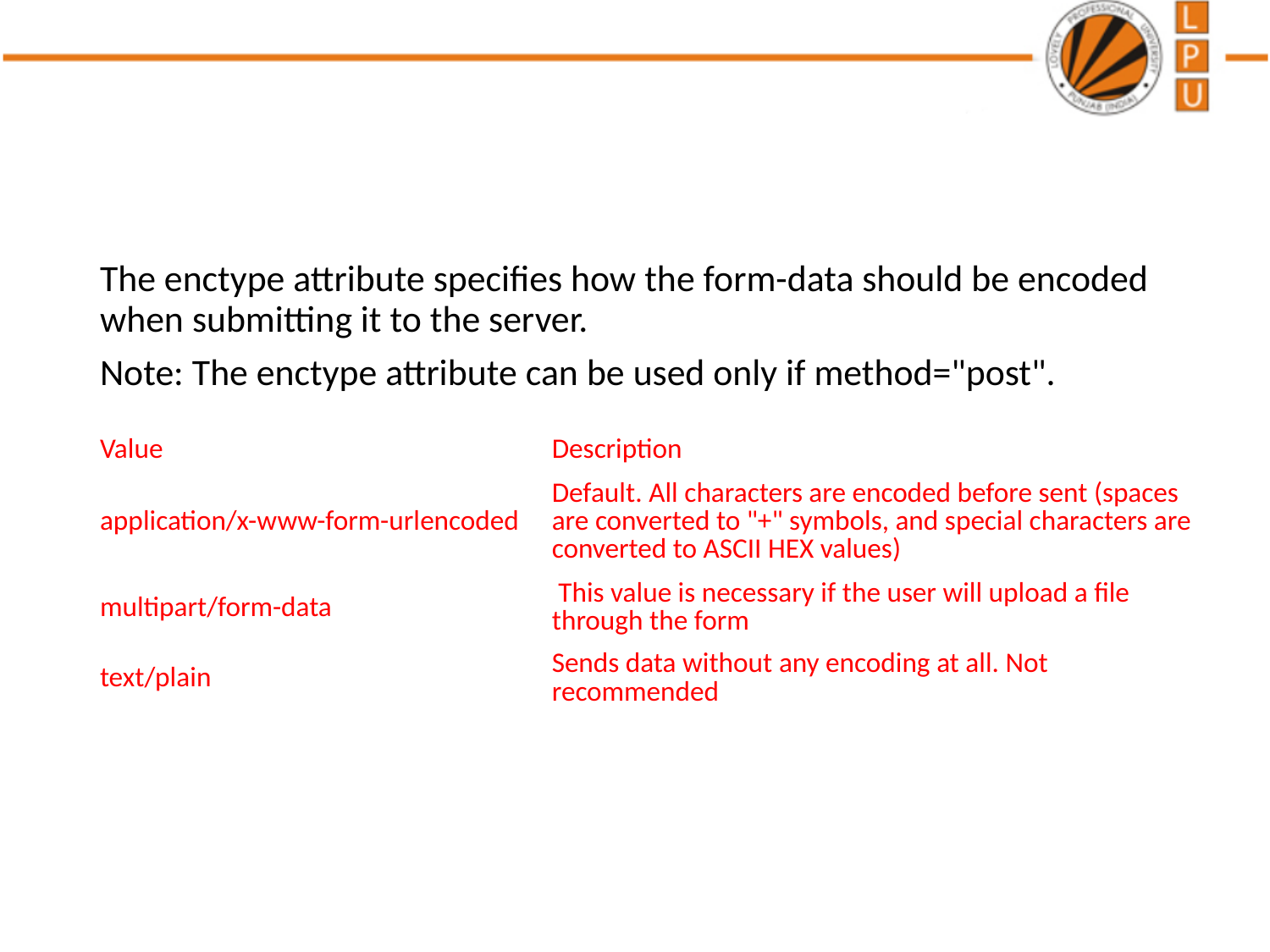

#
The enctype attribute specifies how the form-data should be encoded when submitting it to the server.
Note: The enctype attribute can be used only if method="post".

| Value | Description |
| --- | --- |
| application/x-www-form-urlencoded | Default. All characters are encoded before sent (spaces are converted to "+" symbols, and special characters are converted to ASCII HEX values) |
| multipart/form-data | This value is necessary if the user will upload a file through the form |
| text/plain | Sends data without any encoding at all. Not recommended |